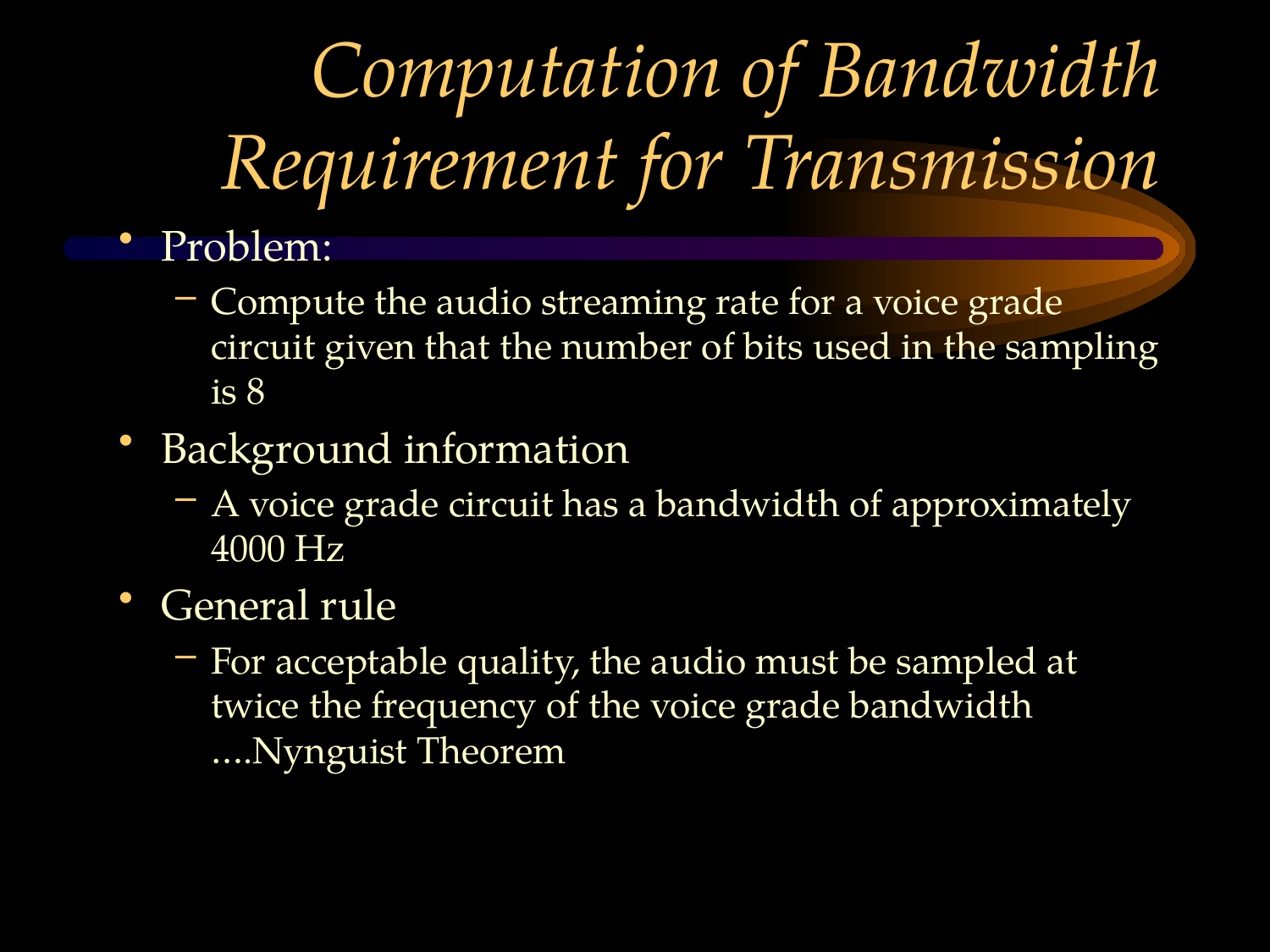

# Computation of Bandwidth Requirement for Transmission
Problem:
Compute the audio streaming rate for a voice grade circuit given that the number of bits used in the sampling is 8
Background information
A voice grade circuit has a bandwidth of approximately 4000 Hz
General rule
For acceptable quality, the audio must be sampled at twice the frequency of the voice grade bandwidth ….Nynguist Theorem